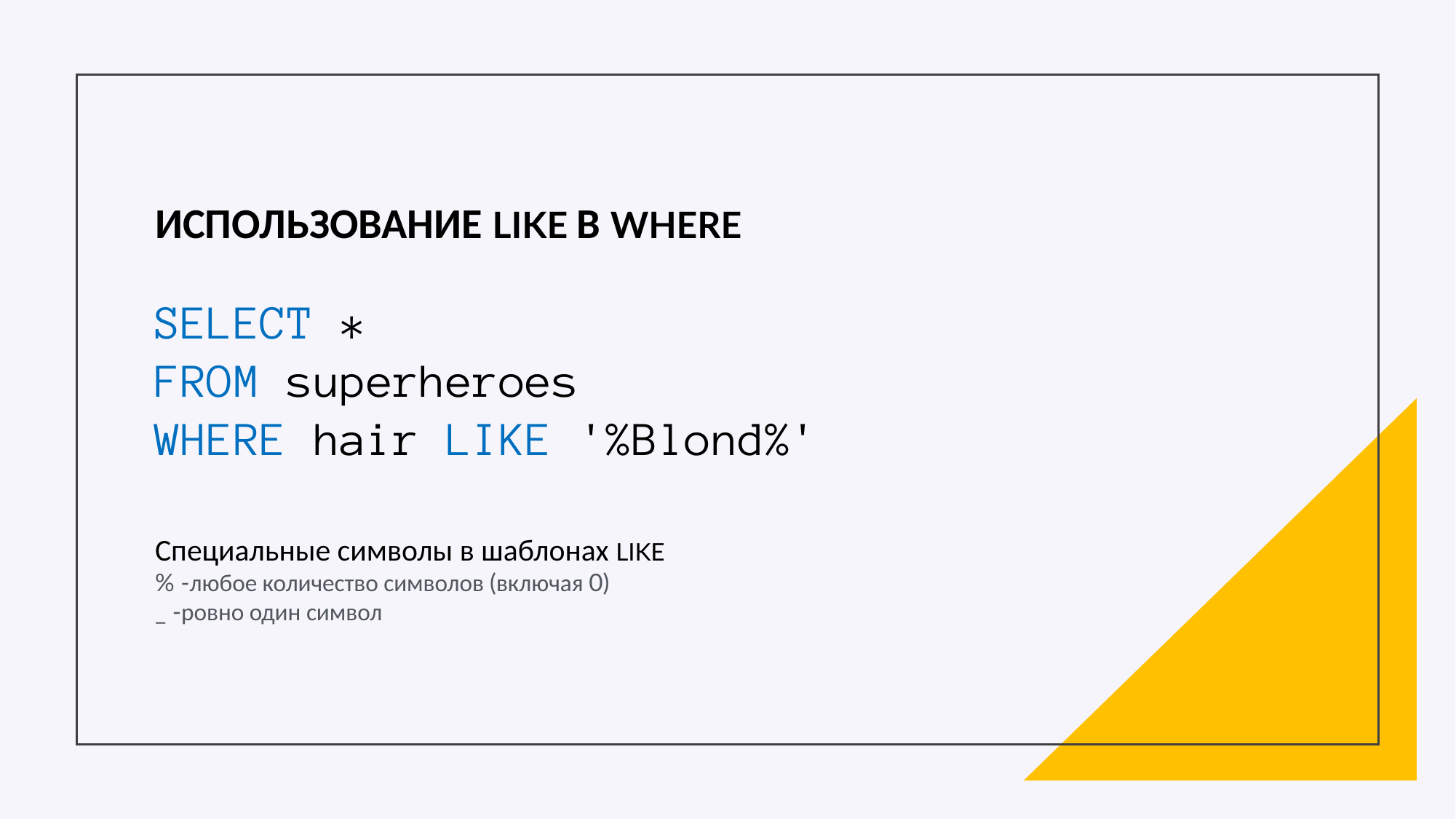

ИСПОЛЬЗОВАНИЕ LIKE В WHERE

SELECT *
FROM superheroes
WHERE hair LIKE '%Blond%'

Специальные символы в шаблонах LIKE
% -любое количество символов (включая 0)
_ -ровно один символ